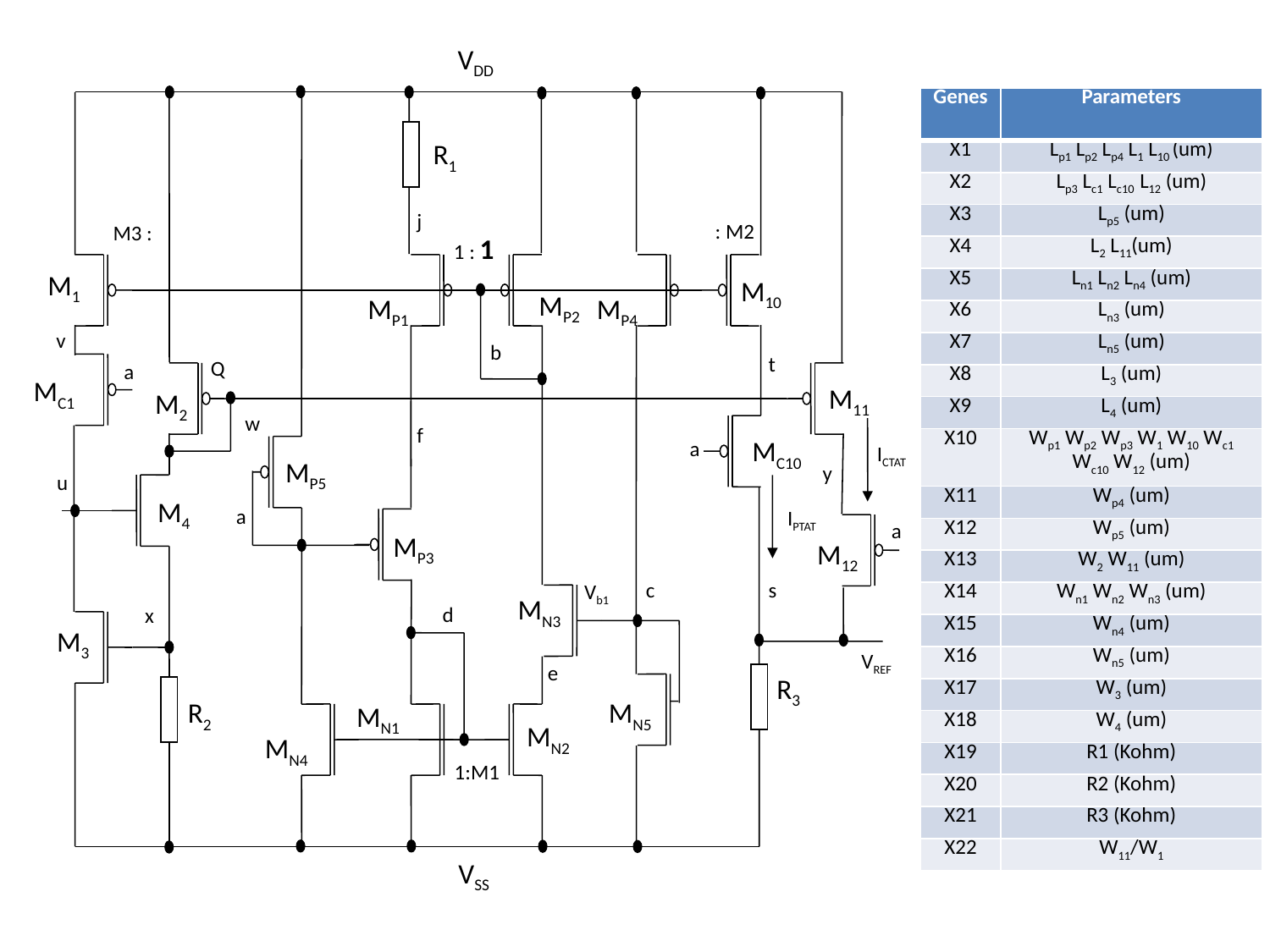

VDD

R1
j
: M2
 M3 :
1 : 1

M1
M10
MP2

MP1
MP4

v

b
t
 Q
a

MC1

M11

M2

w
f

MC10
a

MP5

y
u

M4
a
IPTAT

MP3
M12

c
s
Vb1

MN3
d
x

M3

VREF

e

R3

R2
MN5
MN1

MN2
MN4

1:M1

VSS
ICTAT
a
| Genes | Parameters |
| --- | --- |
| X1 | Lp1 Lp2 Lp4 L1 L10 (um) |
| X2 | Lp3 Lc1 Lc10 L12 (um) |
| X3 | Lp5 (um) |
| X4 | L2 L11(um) |
| X5 | Ln1 Ln2 Ln4 (um) |
| X6 | Ln3 (um) |
| X7 | Ln5 (um) |
| X8 | L3 (um) |
| X9 | L4 (um) |
| X10 | Wp1 Wp2 Wp3 W1 W10 Wc1 Wc10 W12 (um) |
| X11 | Wp4 (um) |
| X12 | Wp5 (um) |
| X13 | W2 W11 (um) |
| X14 | Wn1 Wn2 Wn3 (um) |
| X15 | Wn4 (um) |
| X16 | Wn5 (um) |
| X17 | W3 (um) |
| X18 | W4 (um) |
| X19 | R1 (Kohm) |
| X20 | R2 (Kohm) |
| X21 | R3 (Kohm) |
| X22 | W11/W1 |